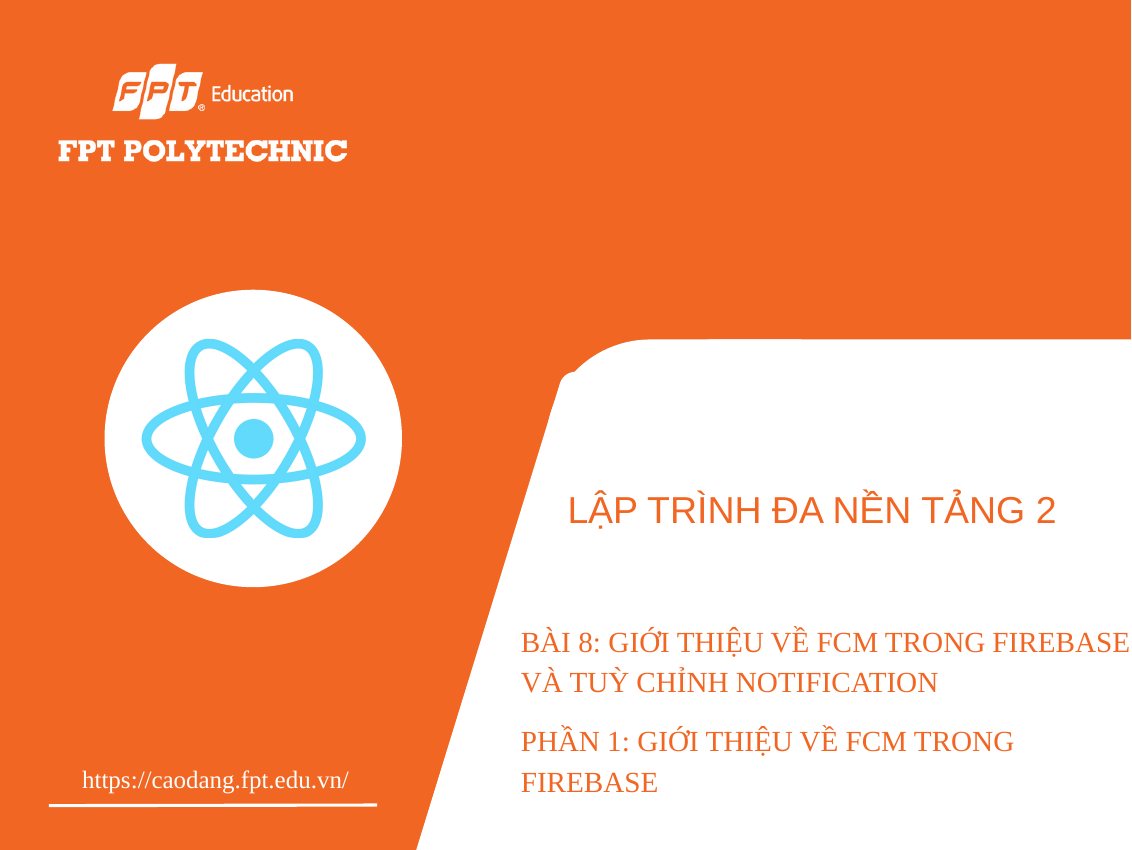

LẬP TRÌNH ĐA NỀN TẢNG 2
BÀI 8: GIỚI THIỆU VỀ FCM TRONG FIREBASE VÀ TUỲ CHỈNH NOTIFICATION
PHẦN 1: GIỚI THIỆU VỀ FCM TRONG FIREBASE
https://caodang.fpt.edu.vn/